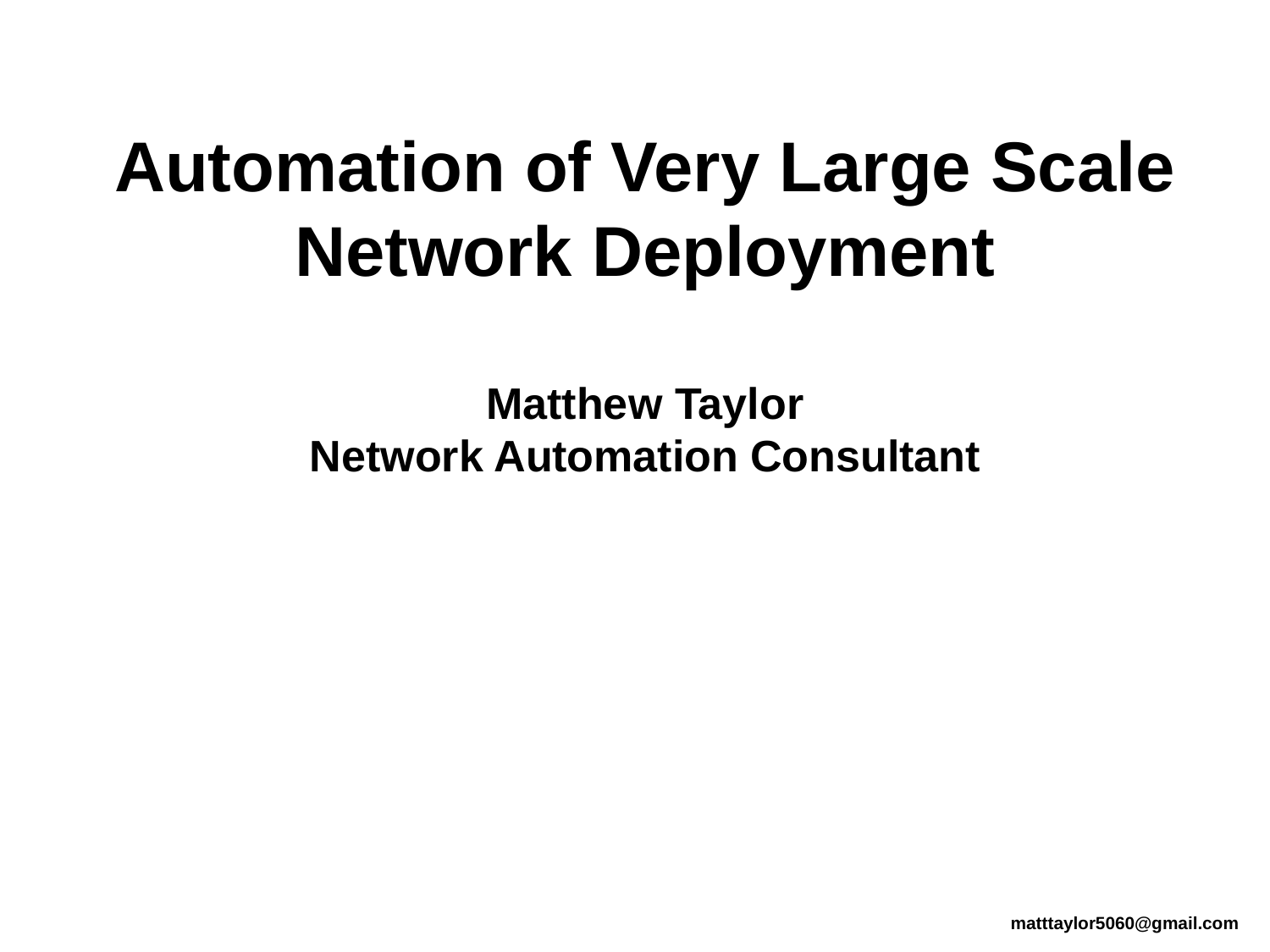

Automation of Very Large Scale Network Deployment

Matthew Taylor
Network Automation Consultant
matttaylor5060@gmail.com